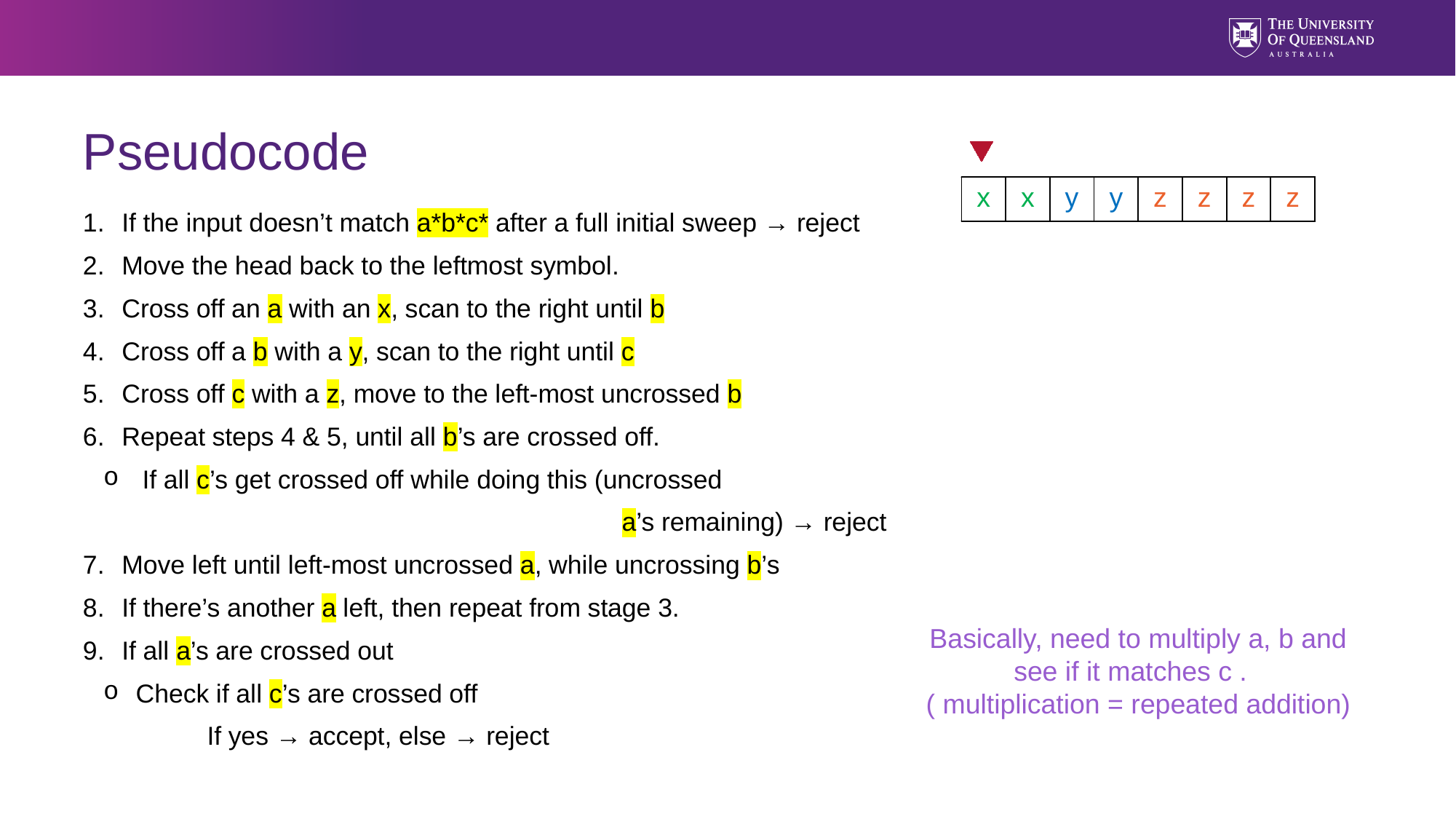

# Pseudocode

| x | x | y | y | z | z | z | c |
| --- | --- | --- | --- | --- | --- | --- | --- |
| x | x | y | y | z | z | z | z |
| --- | --- | --- | --- | --- | --- | --- | --- |
| a | a | b | b | c | c | c | c |
| --- | --- | --- | --- | --- | --- | --- | --- |
| x | a | b | b | c | c | c | c |
| --- | --- | --- | --- | --- | --- | --- | --- |
| x | a | y | b | c | c | c | c |
| --- | --- | --- | --- | --- | --- | --- | --- |
| x | a | y | b | z | c | c | c |
| --- | --- | --- | --- | --- | --- | --- | --- |
| x | a | y | y | z | c | c | c |
| --- | --- | --- | --- | --- | --- | --- | --- |
| x | a | y | y | z | z | c | c |
| --- | --- | --- | --- | --- | --- | --- | --- |
| x | a | y | b | z | z | c | c |
| --- | --- | --- | --- | --- | --- | --- | --- |
| x | a | b | b | z | z | c | c |
| --- | --- | --- | --- | --- | --- | --- | --- |
| x | x | b | b | z | z | c | c |
| --- | --- | --- | --- | --- | --- | --- | --- |
| x | x | y | b | z | z | c | c |
| --- | --- | --- | --- | --- | --- | --- | --- |
| x | x | y | b | z | z | z | c |
| --- | --- | --- | --- | --- | --- | --- | --- |
If the input doesn’t match a*b*c* after a full initial sweep → reject
Move the head back to the leftmost symbol.
Cross off an a with an x, scan to the right until b
Cross off a b with a y, scan to the right until c
Cross off c with a z, move to the left-most uncrossed b
Repeat steps 4 & 5, until all b’s are crossed off.
If all c’s get crossed off while doing this (uncrossed
					a’s remaining) → reject
Move left until left-most uncrossed a, while uncrossing b’s
If there’s another a left, then repeat from stage 3.
If all a’s are crossed out
Check if all c’s are crossed off
	If yes → accept, else → reject

Basically, need to multiply a, b and see if it matches c .  ​
( multiplication = repeated addition)​